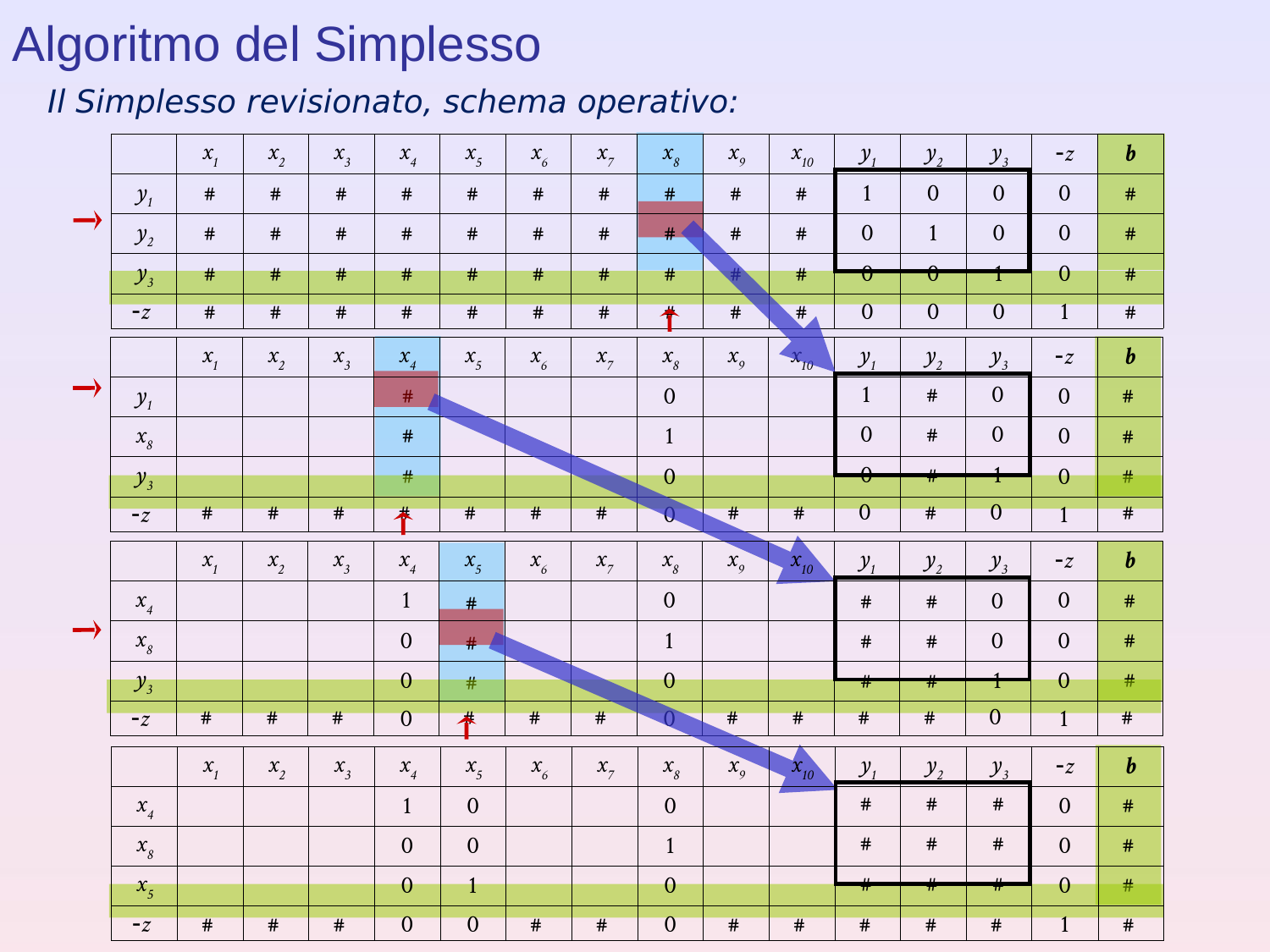

Algoritmo del Simplesso
Il Simplesso revisionato, schema operativo:

|  | x1 | x2 | x3 | x4 | x5 | x6 | x7 | x8 | x9 | x10 | y1 | y2 | y3 | −z | b |
| --- | --- | --- | --- | --- | --- | --- | --- | --- | --- | --- | --- | --- | --- | --- | --- |
| y1 | # | # | # | # | # | # | # | # | # | # | 1 | 0 | 0 | 0 | # |
| y2 | # | # | # | # | # | # | # | # | # | # | 0 | 1 | 0 | 0 | # |
| y3 | # | # | # | # | # | # | # | # | # | # | 0 | 0 | 1 | 0 | # |
| −z | # | # | # | # | # | # | # | # | # | # | 0 | 0 | 0 | 1 | # |

|  |  |  |  |  |  |  |  |  |  |  |  |  |  |  |  |
| --- | --- | --- | --- | --- | --- | --- | --- | --- | --- | --- | --- | --- | --- | --- | --- |
|  |  |  |  |  |  |  |  |  |  |  |  |  |  |  |  |
|  |  |  |  |  |  |  |  |  |  |  |  |  |  |  |  |
|  |  |  |  |  |  |  |  |  |  |  |  |  |  |  |  |
|  | # | # | # | # | # | # | # |  | # | # | 0 | # | 0 |  | # |
|  |  |  |  |  |  |  |  |  |  |  |  |  |  |  |  |
| --- | --- | --- | --- | --- | --- | --- | --- | --- | --- | --- | --- | --- | --- | --- | --- |
|  |  |  |  |  |  |  |  |  |  |  | 1 | # | 0 |  |  |
|  |  |  |  |  |  |  |  |  |  |  | 0 | # | 0 |  |  |
|  |  |  |  |  |  |  |  |  |  |  | 0 | # | 1 |  |  |
|  |  |  |  |  |  |  |  |  |  |  |  |  |  |  |  |
|  |  |  |  |  |  |  |  |  |  |  |  |  |  |  |  |
| --- | --- | --- | --- | --- | --- | --- | --- | --- | --- | --- | --- | --- | --- | --- | --- |
|  |  |  |  | # |  |  |  |  |  |  |  |  |  |  |  |
|  |  |  |  | # |  |  |  |  |  |  |  |  |  |  |  |
|  |  |  |  | # |  |  |  |  |  |  |  |  |  |  |  |
|  |  |  |  |  |  |  |  |  |  |  |  |  |  |  |  |
|  |  |  |  |  |  |  |  |  |  |  |  |  |  |  |  |
| --- | --- | --- | --- | --- | --- | --- | --- | --- | --- | --- | --- | --- | --- | --- | --- |
|  |  |  |  |  |  |  |  |  |  |  |  |  |  |  | # |
|  |  |  |  |  |  |  |  |  |  |  |  |  |  |  | # |
|  |  |  |  |  |  |  |  |  |  |  |  |  |  |  | # |
|  |  |  |  |  |  |  |  |  |  |  |  |  |  |  |  |
|  | x1 | x2 | x3 | x4 | x5 | x6 | x7 | x8 | x9 | x10 | y1 | y2 | y3 | −z | b |
| --- | --- | --- | --- | --- | --- | --- | --- | --- | --- | --- | --- | --- | --- | --- | --- |
| y1 |  |  |  |  |  |  |  | 0 |  |  |  |  |  | 0 |  |
| x8 |  |  |  |  |  |  |  | 1 |  |  |  |  |  | 0 |  |
| y3 |  |  |  |  |  |  |  | 0 |  |  |  |  |  | 0 |  |
| −z |  |  |  |  |  |  |  | 0 |  |  |  |  |  | 1 |  |

|  |  |  |  |  |  |  |  |  |  |  |  |  |  |  |  |
| --- | --- | --- | --- | --- | --- | --- | --- | --- | --- | --- | --- | --- | --- | --- | --- |
|  |  |  |  |  |  |  |  |  |  |  |  |  |  |  |  |
|  |  |  |  |  |  |  |  |  |  |  |  |  |  |  |  |
|  |  |  |  |  |  |  |  |  |  |  |  |  |  |  |  |
|  | # | # | # |  | # | # | # |  | # | # | # | # | 0 |  | # |
|  |  |  |  |  |  |  |  |  |  |  |  |  |  |  |  |
| --- | --- | --- | --- | --- | --- | --- | --- | --- | --- | --- | --- | --- | --- | --- | --- |
|  |  |  |  |  |  |  |  |  |  |  |  |  |  |  | # |
|  |  |  |  |  |  |  |  |  |  |  |  |  |  |  | # |
|  |  |  |  |  |  |  |  |  |  |  |  |  |  |  | # |
|  |  |  |  |  |  |  |  |  |  |  |  |  |  |  |  |
|  | x1 | x2 | x3 | x4 | x5 | x6 | x7 | x8 | x9 | x10 | y1 | y2 | y3 | −z | b |
| --- | --- | --- | --- | --- | --- | --- | --- | --- | --- | --- | --- | --- | --- | --- | --- |
| x4 |  |  |  | 1 |  |  |  | 0 |  |  |  |  |  | 0 |  |
| x8 |  |  |  | 0 |  |  |  | 1 |  |  |  |  |  | 0 |  |
| y3 |  |  |  | 0 |  |  |  | 0 |  |  |  |  |  | 0 |  |
| −z |  |  |  | 0 |  |  |  | 0 |  |  |  |  |  | 1 |  |
|  |  |  |  |  |  |  |  |  |  |  |  |  |  |  |  |
| --- | --- | --- | --- | --- | --- | --- | --- | --- | --- | --- | --- | --- | --- | --- | --- |
|  |  |  |  |  |  |  |  |  |  |  | # | # | 0 |  |  |
|  |  |  |  |  |  |  |  |  |  |  | # | # | 0 |  |  |
|  |  |  |  |  |  |  |  |  |  |  | # | # | 1 |  |  |
|  |  |  |  |  |  |  |  |  |  |  |  |  |  |  |  |
|  |  |  |  |  |  |  |  |  |  |  |  |  |  |  |  |
| --- | --- | --- | --- | --- | --- | --- | --- | --- | --- | --- | --- | --- | --- | --- | --- |
|  |  |  |  |  | # |  |  |  |  |  |  |  |  |  |  |
|  |  |  |  |  | # |  |  |  |  |  |  |  |  |  |  |
|  |  |  |  |  | # |  |  |  |  |  |  |  |  |  |  |
|  |  |  |  |  |  |  |  |  |  |  |  |  |  |  |  |

|  |  |  |  |  |  |  |  |  |  |  |  |  |  |  |  |
| --- | --- | --- | --- | --- | --- | --- | --- | --- | --- | --- | --- | --- | --- | --- | --- |
|  |  |  |  |  |  |  |  |  |  |  | # | # | # |  |  |
|  |  |  |  |  |  |  |  |  |  |  | # | # | # |  |  |
|  |  |  |  |  |  |  |  |  |  |  | # | # | # |  |  |
|  |  |  |  |  |  |  |  |  |  |  |  |  |  |  |  |
|  |  |  |  |  |  |  |  |  |  |  |  |  |  |  |  |
| --- | --- | --- | --- | --- | --- | --- | --- | --- | --- | --- | --- | --- | --- | --- | --- |
|  |  |  |  |  |  |  |  |  |  |  |  |  |  |  | # |
|  |  |  |  |  |  |  |  |  |  |  |  |  |  |  | # |
|  |  |  |  |  |  |  |  |  |  |  |  |  |  |  | # |
|  |  |  |  |  |  |  |  |  |  |  |  |  |  |  |  |
|  | x1 | x2 | x3 | x4 | x5 | x6 | x7 | x8 | x9 | x10 | y1 | y2 | y3 | −z | b |
| --- | --- | --- | --- | --- | --- | --- | --- | --- | --- | --- | --- | --- | --- | --- | --- |
| x4 |  |  |  | 1 | 0 |  |  | 0 |  |  |  |  |  | 0 |  |
| x8 |  |  |  | 0 | 0 |  |  | 1 |  |  |  |  |  | 0 |  |
| x5 |  |  |  | 0 | 1 |  |  | 0 |  |  |  |  |  | 0 |  |
| −z |  |  |  | 0 | 0 |  |  | 0 |  |  |  |  |  | 1 |  |
|  |  |  |  |  |  |  |  |  |  |  |  |  |  |  |  |
| --- | --- | --- | --- | --- | --- | --- | --- | --- | --- | --- | --- | --- | --- | --- | --- |
|  |  |  |  |  |  |  |  |  |  |  |  |  |  |  |  |
|  |  |  |  |  |  |  |  |  |  |  |  |  |  |  |  |
|  |  |  |  |  |  |  |  |  |  |  |  |  |  |  |  |
|  | # | # | # |  |  | # | # |  | # | # | # | # | # |  | # |